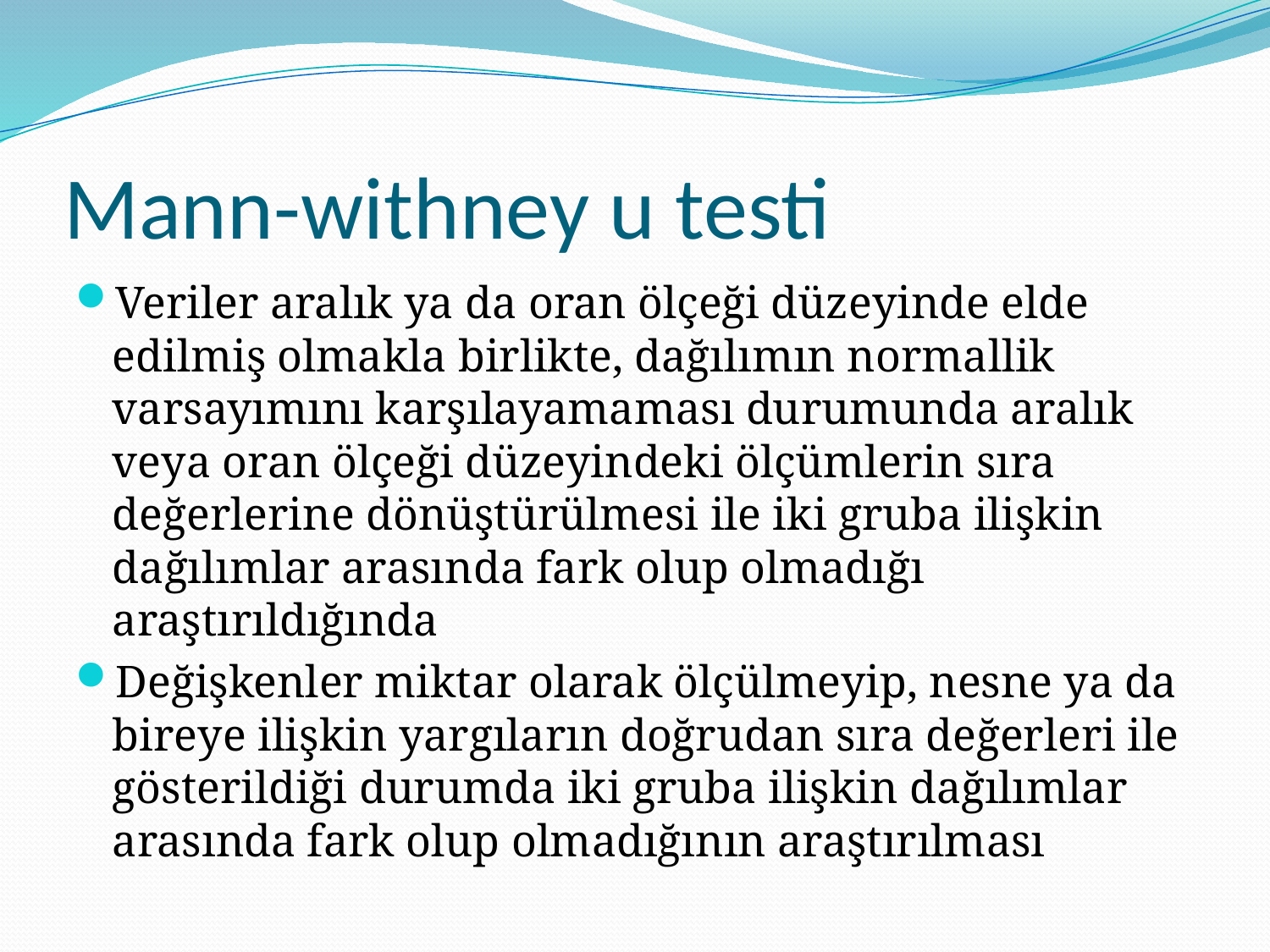

# Mann-withney u testi
Veriler aralık ya da oran ölçeği düzeyinde elde edilmiş olmakla birlikte, dağılımın normallik varsayımını karşılayamaması durumunda aralık veya oran ölçeği düzeyindeki ölçümlerin sıra değerlerine dönüştürülmesi ile iki gruba ilişkin dağılımlar arasında fark olup olmadığı araştırıldığında
Değişkenler miktar olarak ölçülmeyip, nesne ya da bireye ilişkin yargıların doğrudan sıra değerleri ile gösterildiği durumda iki gruba ilişkin dağılımlar arasında fark olup olmadığının araştırılması